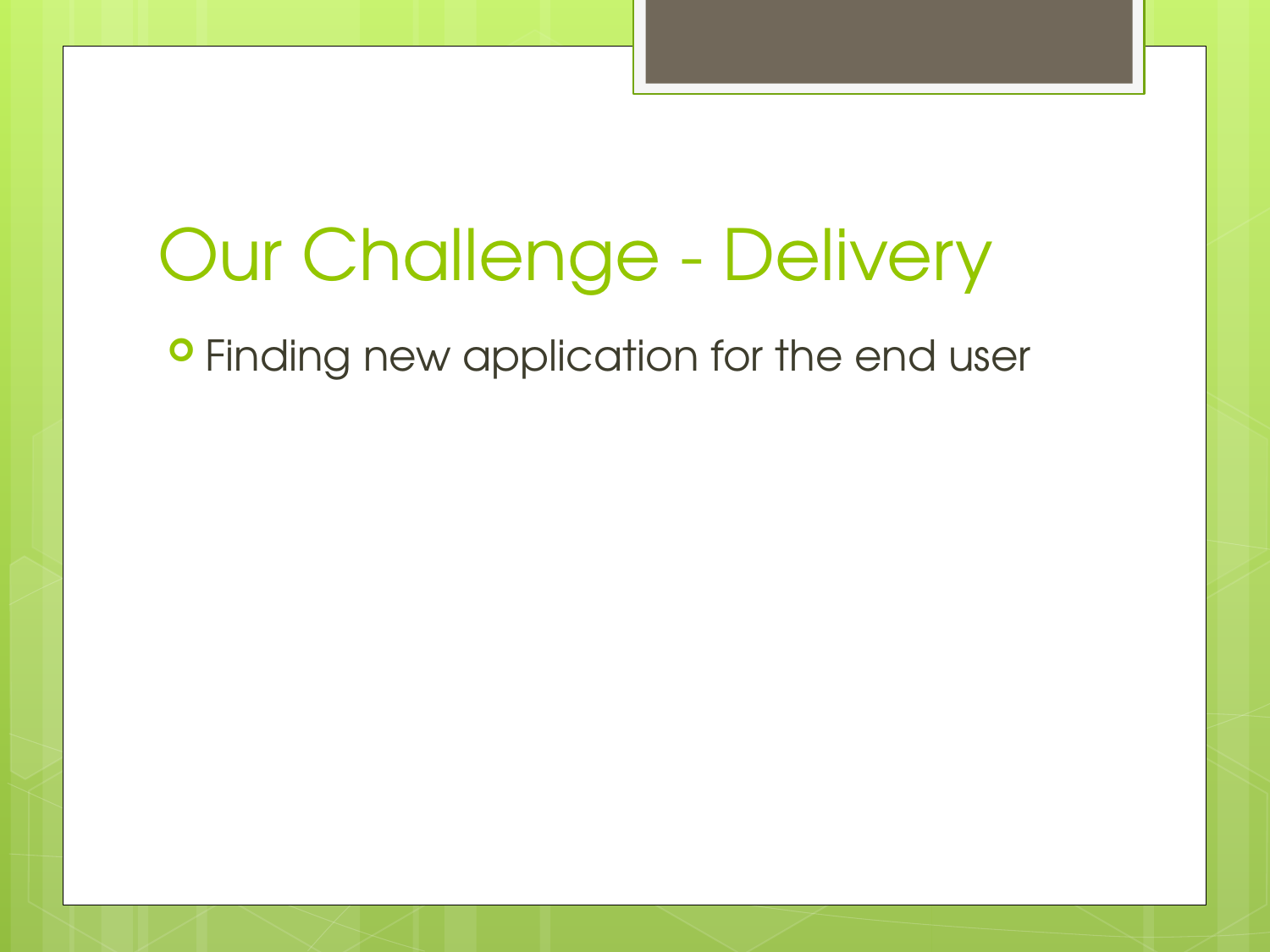

# Our Challenge - Delivery
Finding new application for the end user